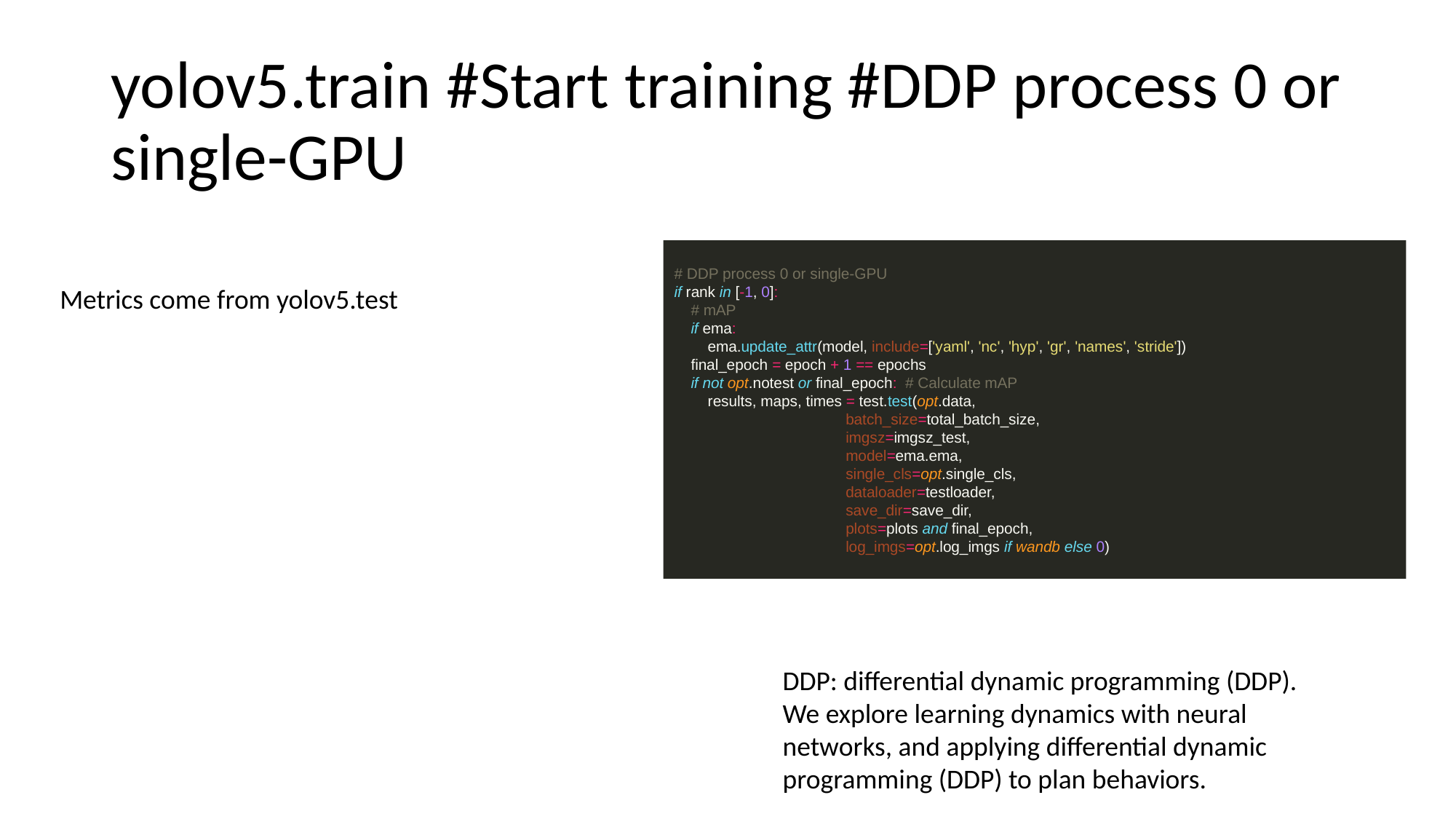

# yolov5.train #Start training #DDP process 0 or single-GPU

# DDP process 0 or single-GPU if rank in [-1, 0]: # mAP if ema: ema.update_attr(model, include=['yaml', 'nc', 'hyp', 'gr', 'names', 'stride']) final_epoch = epoch + 1 == epochs if not opt.notest or final_epoch:  # Calculate mAP results, maps, times = test.test(opt.data, batch_size=total_batch_size, imgsz=imgsz_test, model=ema.ema, single_cls=opt.single_cls, dataloader=testloader, save_dir=save_dir, plots=plots and final_epoch, log_imgs=opt.log_imgs if wandb else 0)
Metrics come from yolov5.test
DDP: differential dynamic programming (DDP).
We explore learning dynamics with neural networks, and applying differential dynamic programming (DDP) to plan behaviors.